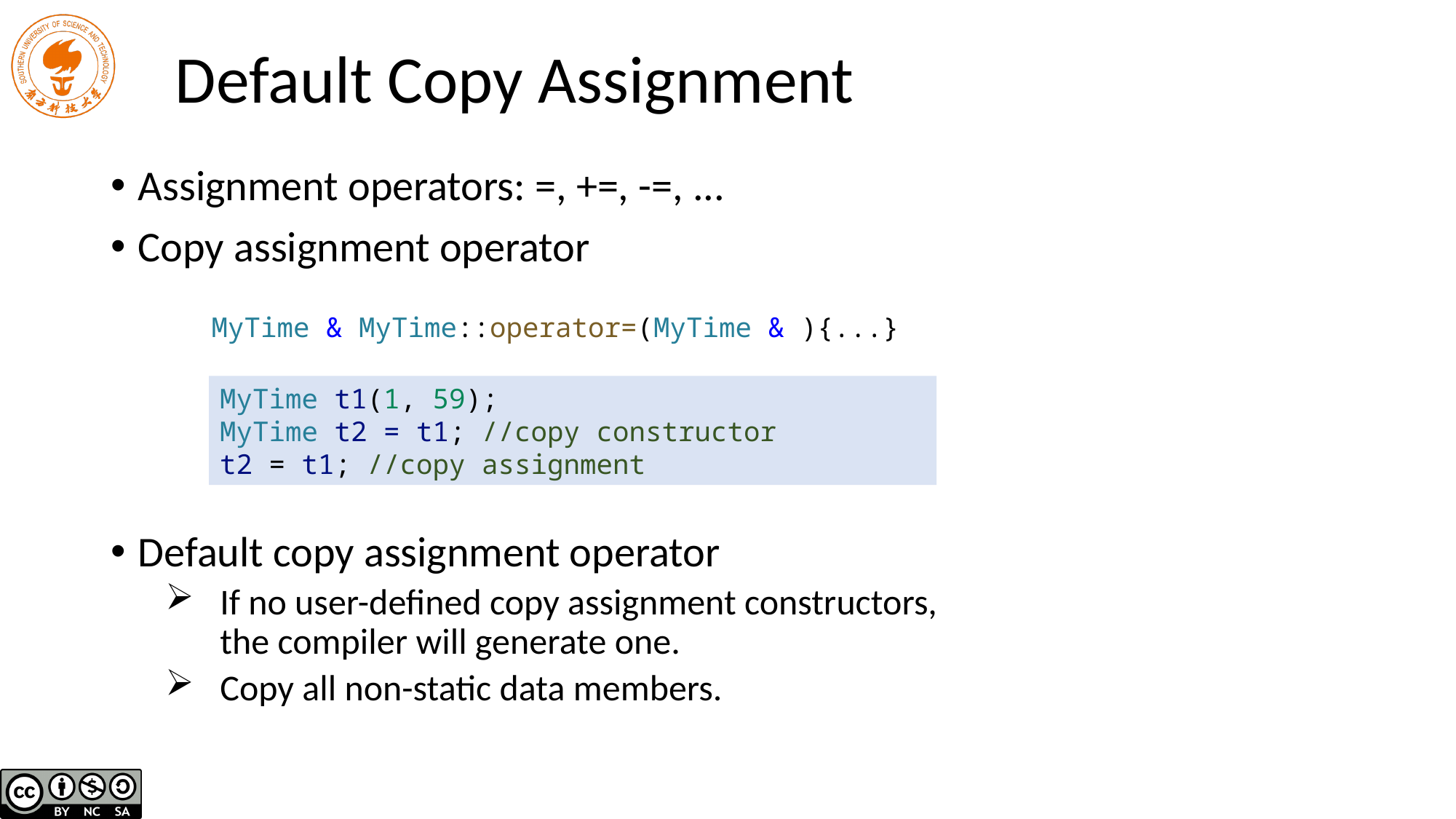

# Default Copy Assignment
Assignment operators: =, +=, -=, ...
Copy assignment operator

Default copy assignment operator
If no user-defined copy assignment constructors,
the compiler will generate one.
Copy all non-static data members.

MyTime & MyTime::operator=(MyTime & ){...}
MyTime t1(1, 59);
MyTime t2 = t1; //copy constructor
t2 = t1; //copy assignment